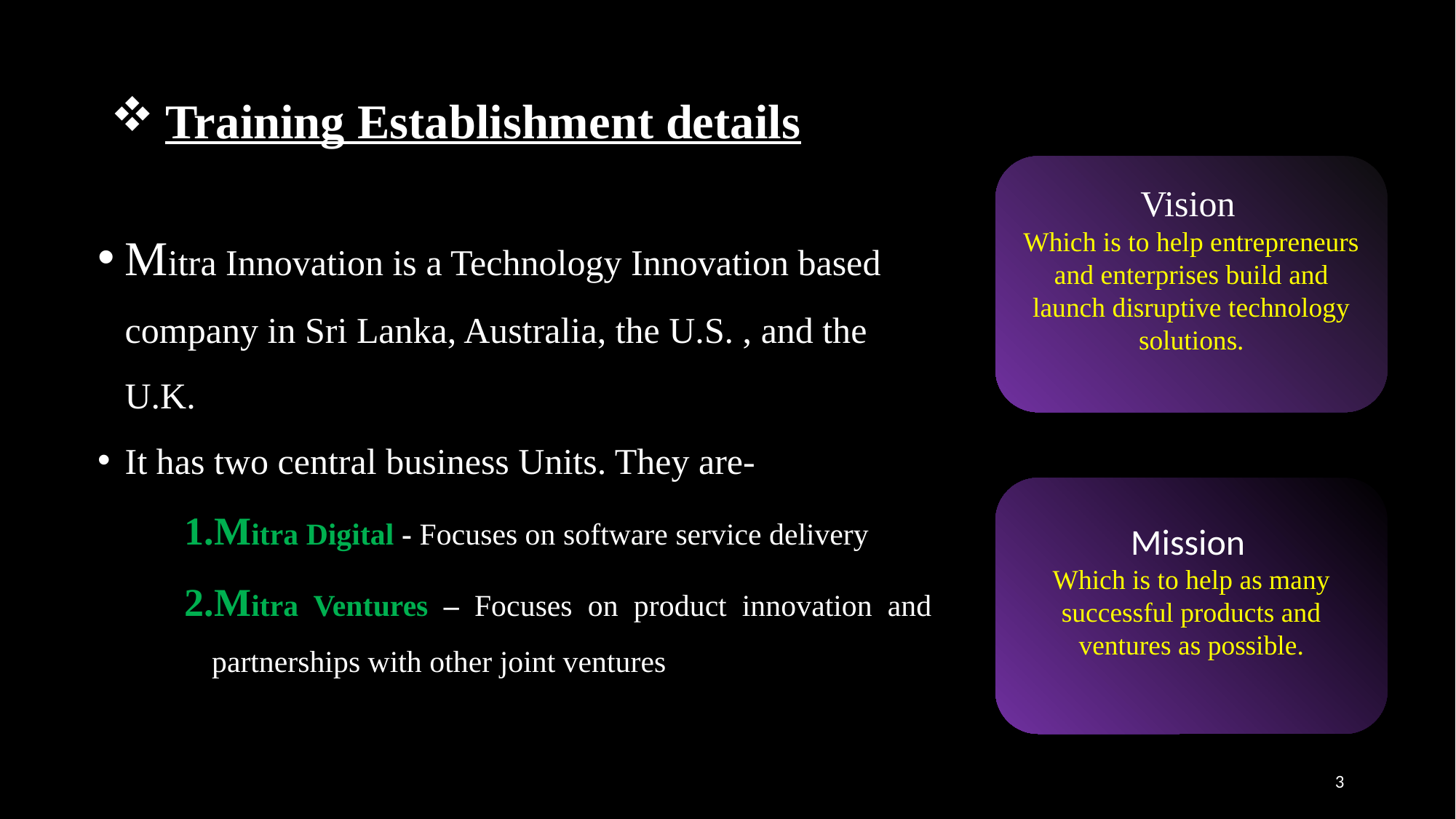

# Training Establishment details
Vision
Which is to help entrepreneurs and enterprises build and launch disruptive technology solutions.

Mitra Innovation is a Technology Innovation based company in Sri Lanka, Australia, the U.S. , and the U.K.
It has two central business Units. They are-
Mitra Digital - Focuses on software service delivery
Mitra Ventures – Focuses on product innovation and partnerships with other joint ventures
Mission
Which is to help as many successful products and ventures as possible.

3